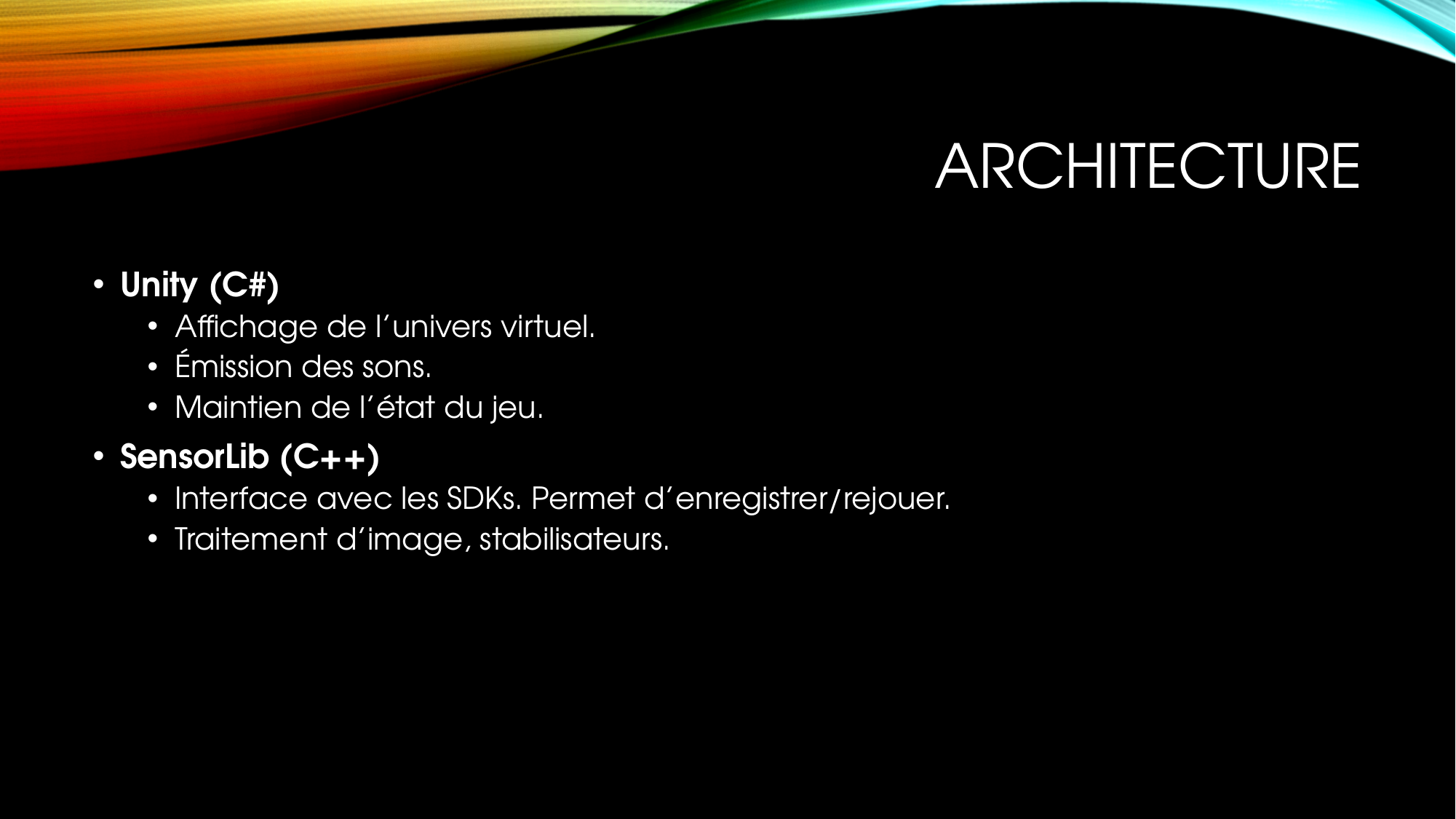

# Architecture
Unity (C#)
Affichage de l’univers virtuel.
Émission des sons.
Maintien de l’état du jeu.
SensorLib (C++)
Interface avec les SDKs. Permet d’enregistrer/rejouer.
Traitement d’image, stabilisateurs.